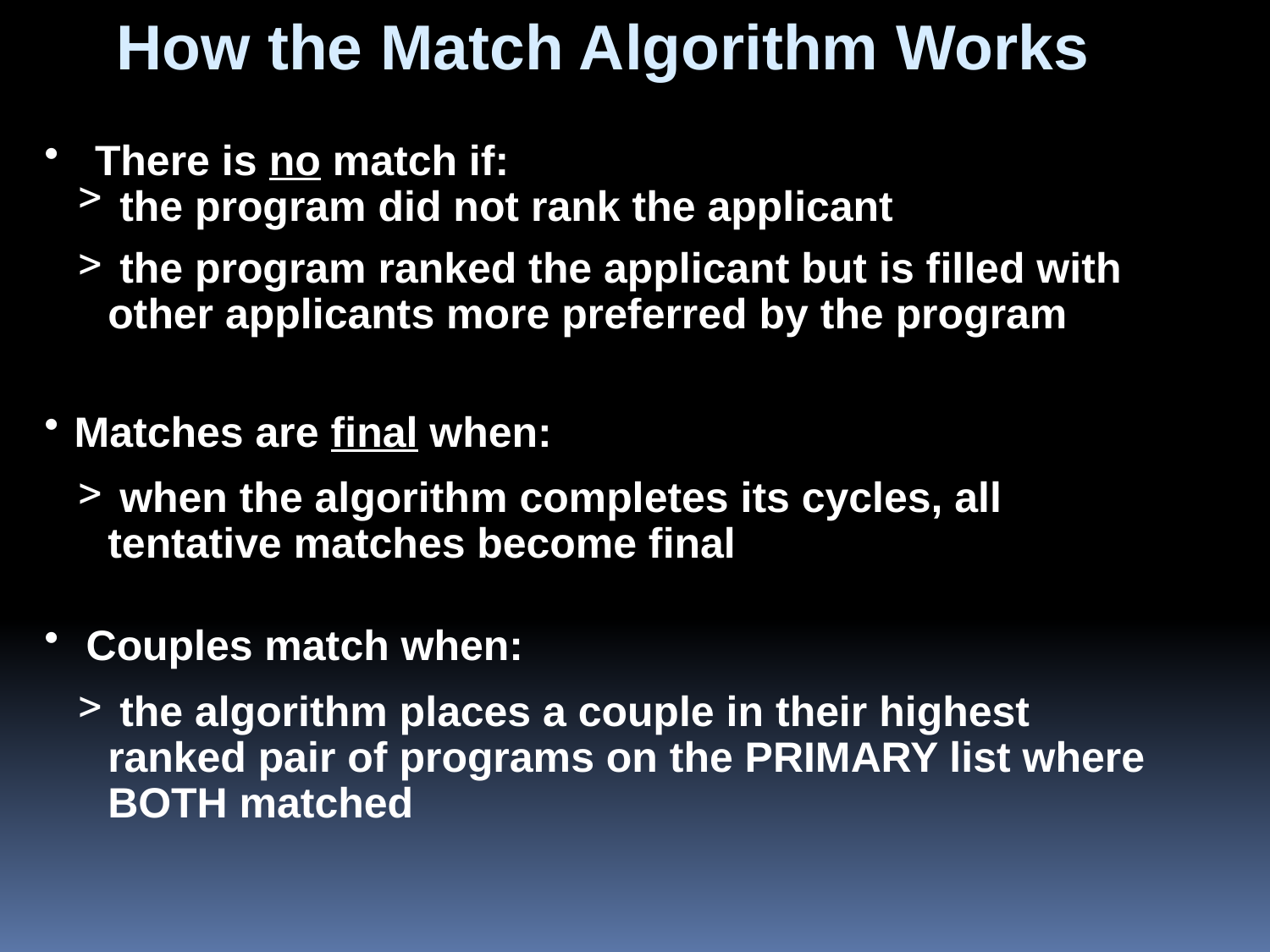

How the Match Algorithm Works

  There is no match if:
 the program did not rank the applicant
 the program ranked the applicant but is filled with other applicants more preferred by the program

Matches are final when:

 when the algorithm completes its cycles, all tentative matches become final

 Couples match when:
 the algorithm places a couple in their highest ranked pair of programs on the PRIMARY list where BOTH matched